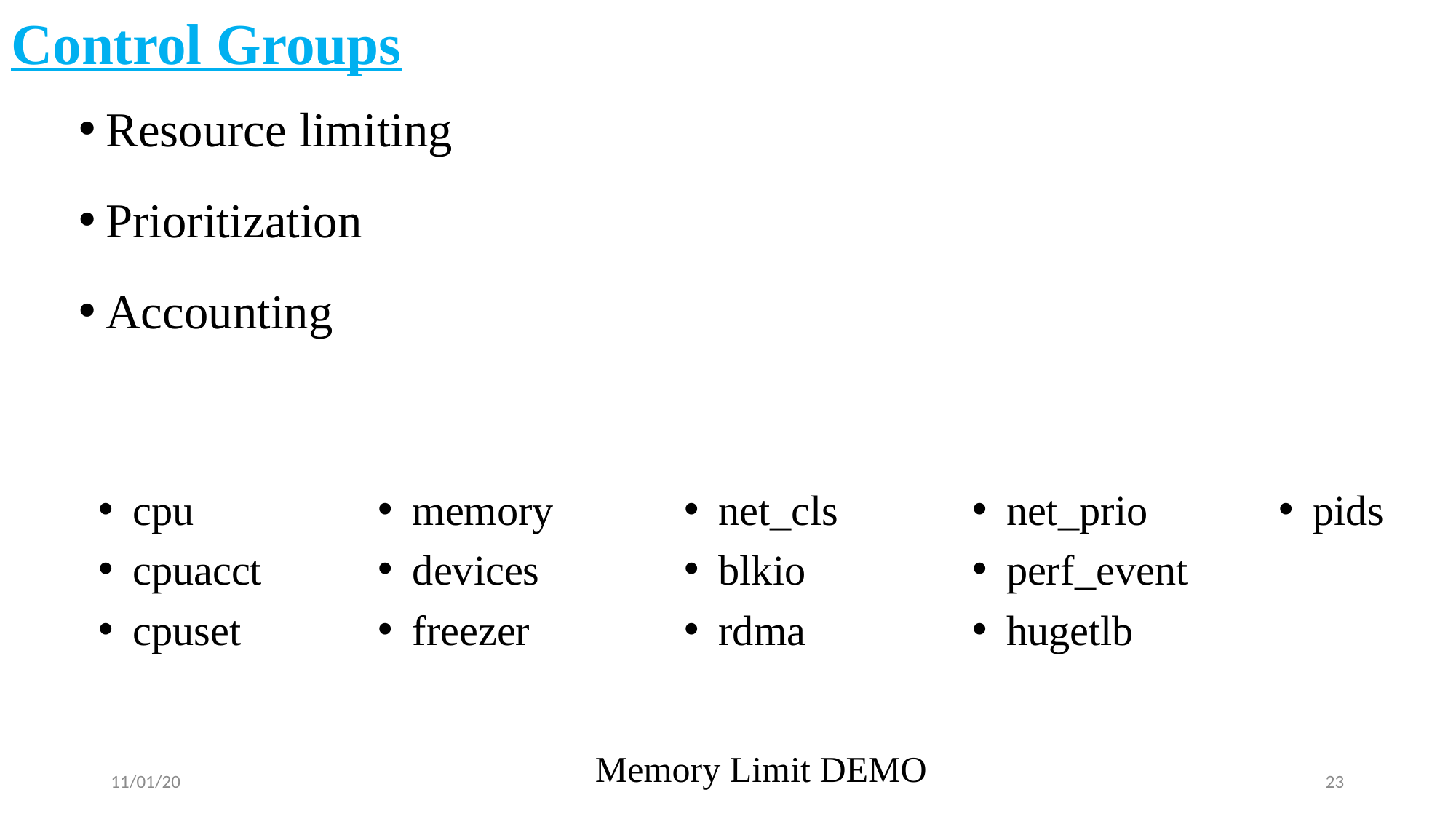

Control Groups
Resource limiting

Prioritization

Accounting

cpu

cpuacct

cpuset
memory

devices

freezer

net_cls

blkio

rdma
net_prio

perf_event

hugetlb
pids
Memory Limit DEMO
11/01/20
23